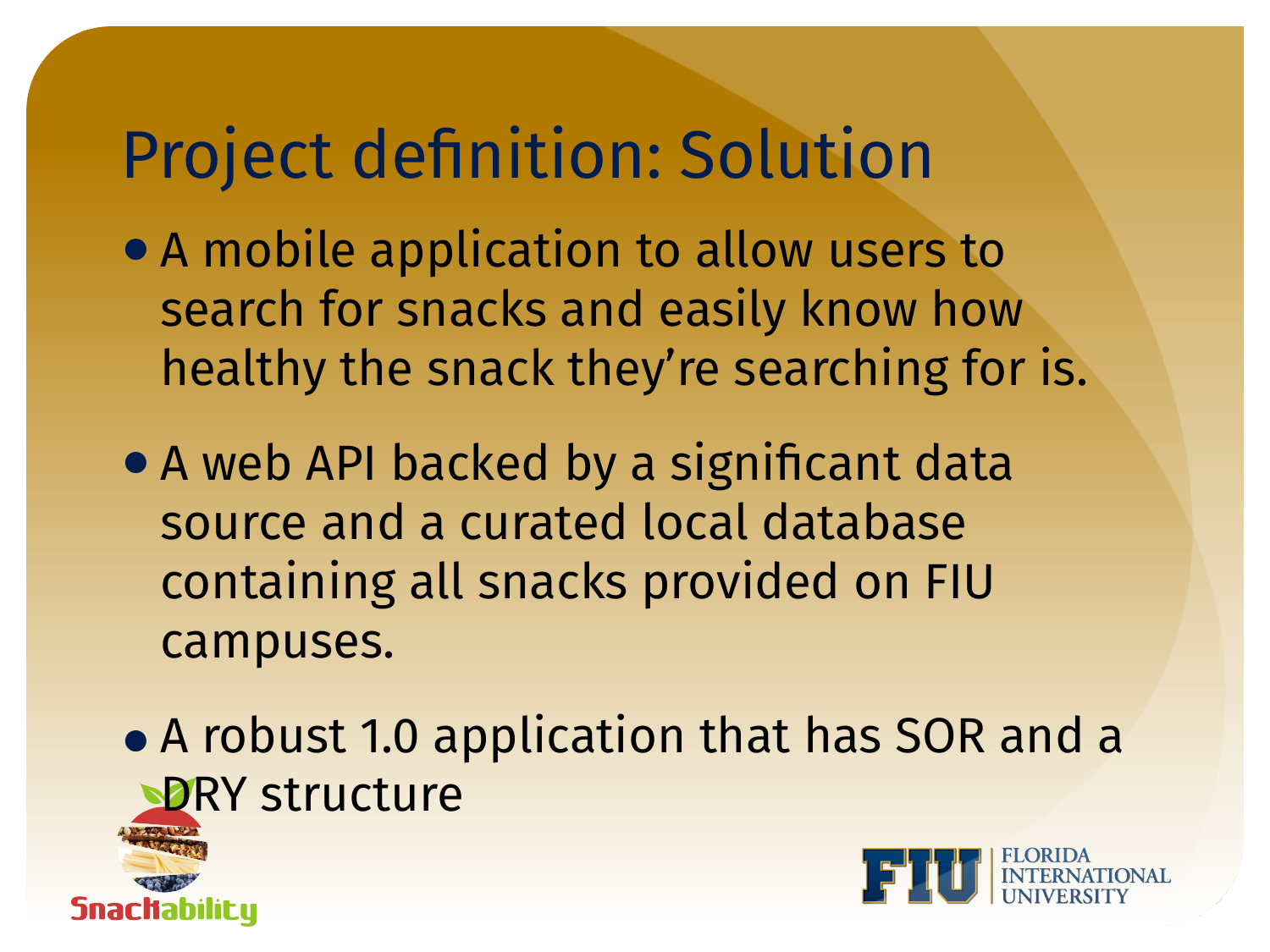

# Project definition: Solution
A mobile application to allow users to search for snacks and easily know how healthy the snack they’re searching for is.
A web API backed by a significant data source and a curated local database containing all snacks provided on FIU campuses.
A robust 1.0 application that has SOR and a DRY structure